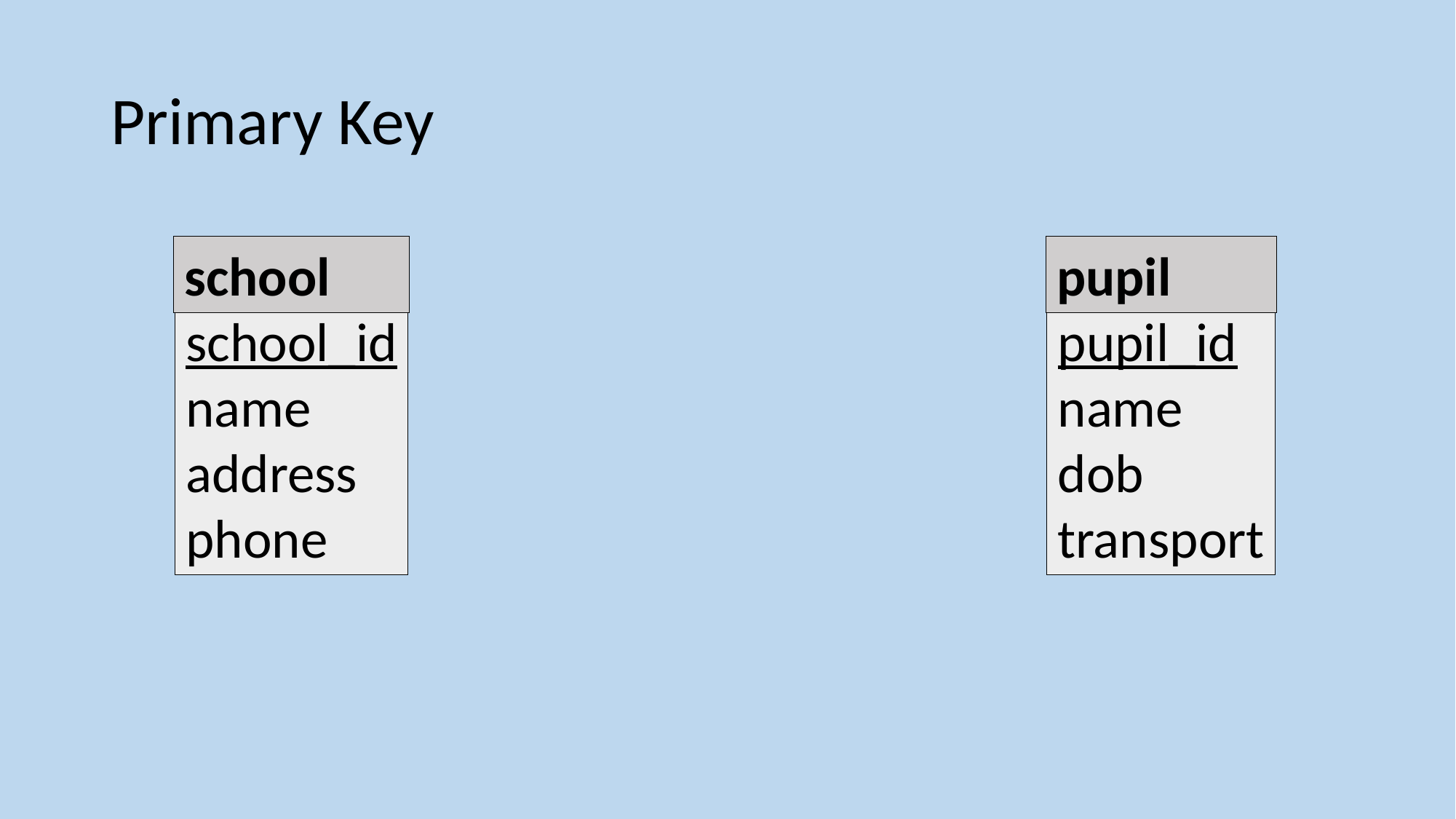

# Primary Key

school_id
name
address
phone
school
pupil

pupil_id
name
dob
transport